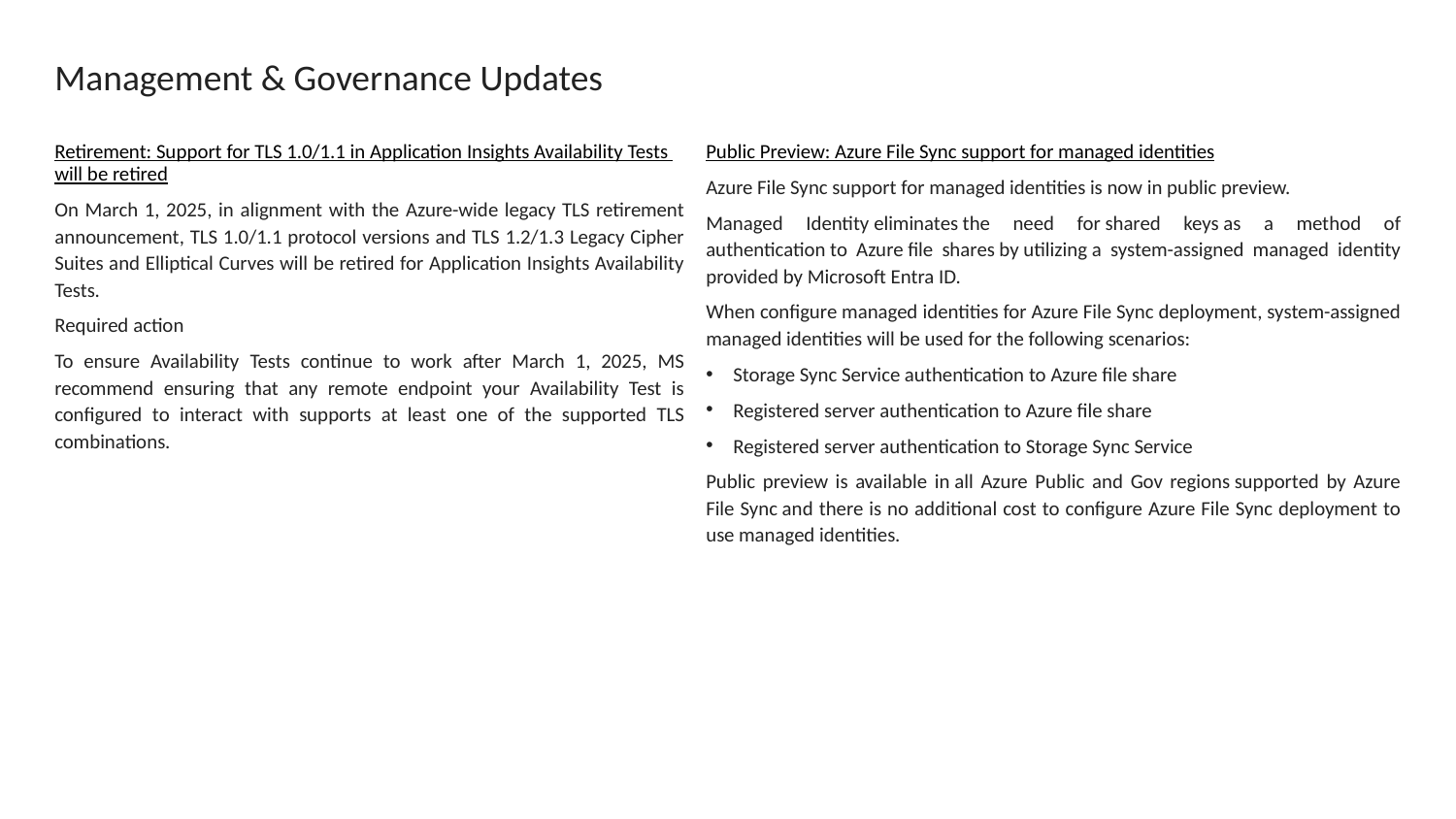

# Management & Governance Updates
Retirement: Support for TLS 1.0/1.1 in Application Insights Availability Tests will be retired
On March 1, 2025, in alignment with the Azure-wide legacy TLS retirement announcement, TLS 1.0/1.1 protocol versions and TLS 1.2/1.3 Legacy Cipher Suites and Elliptical Curves will be retired for Application Insights Availability Tests.
Required action
To ensure Availability Tests continue to work after March 1, 2025, MS recommend ensuring that any remote endpoint your Availability Test is configured to interact with supports at least one of the supported TLS combinations.
Public Preview: Azure File Sync support for managed identities
Azure File Sync support for managed identities is now in public preview.
Managed Identity eliminates the need for shared keys as a method of authentication to Azure file shares by utilizing a system-assigned managed identity provided by Microsoft Entra ID.
When configure managed identities for Azure File Sync deployment, system-assigned managed identities will be used for the following scenarios:
Storage Sync Service authentication to Azure file share
Registered server authentication to Azure file share
Registered server authentication to Storage Sync Service
Public preview is available in all Azure Public and Gov regions supported by Azure File Sync and there is no additional cost to configure Azure File Sync deployment to use managed identities.